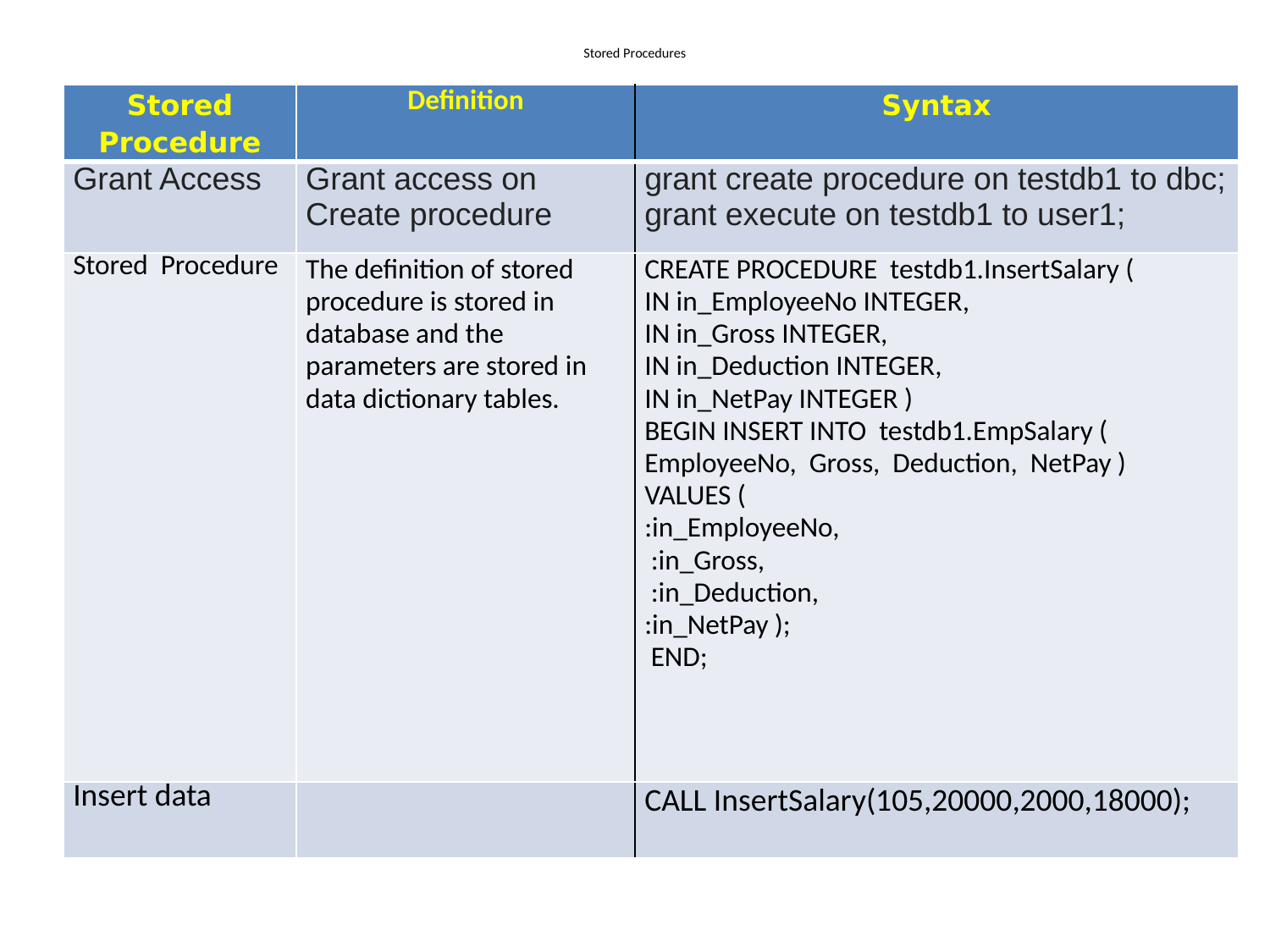

# Stored Procedures
| Stored Procedure | Definition | Syntax |
| --- | --- | --- |
| Grant Access | Grant access on Create procedure | grant create procedure on testdb1 to dbc; grant execute on testdb1 to user1; |
| Stored Procedure | The definition of stored procedure is stored in database and the parameters are stored in data dictionary tables. | CREATE PROCEDURE testdb1.InsertSalary ( IN in\_EmployeeNo INTEGER, IN in\_Gross INTEGER, IN in\_Deduction INTEGER, IN in\_NetPay INTEGER ) BEGIN INSERT INTO testdb1.EmpSalary ( EmployeeNo, Gross, Deduction, NetPay ) VALUES ( :in\_EmployeeNo, :in\_Gross, :in\_Deduction, :in\_NetPay ); END; |
| Insert data |  | CALL InsertSalary(105,20000,2000,18000); |